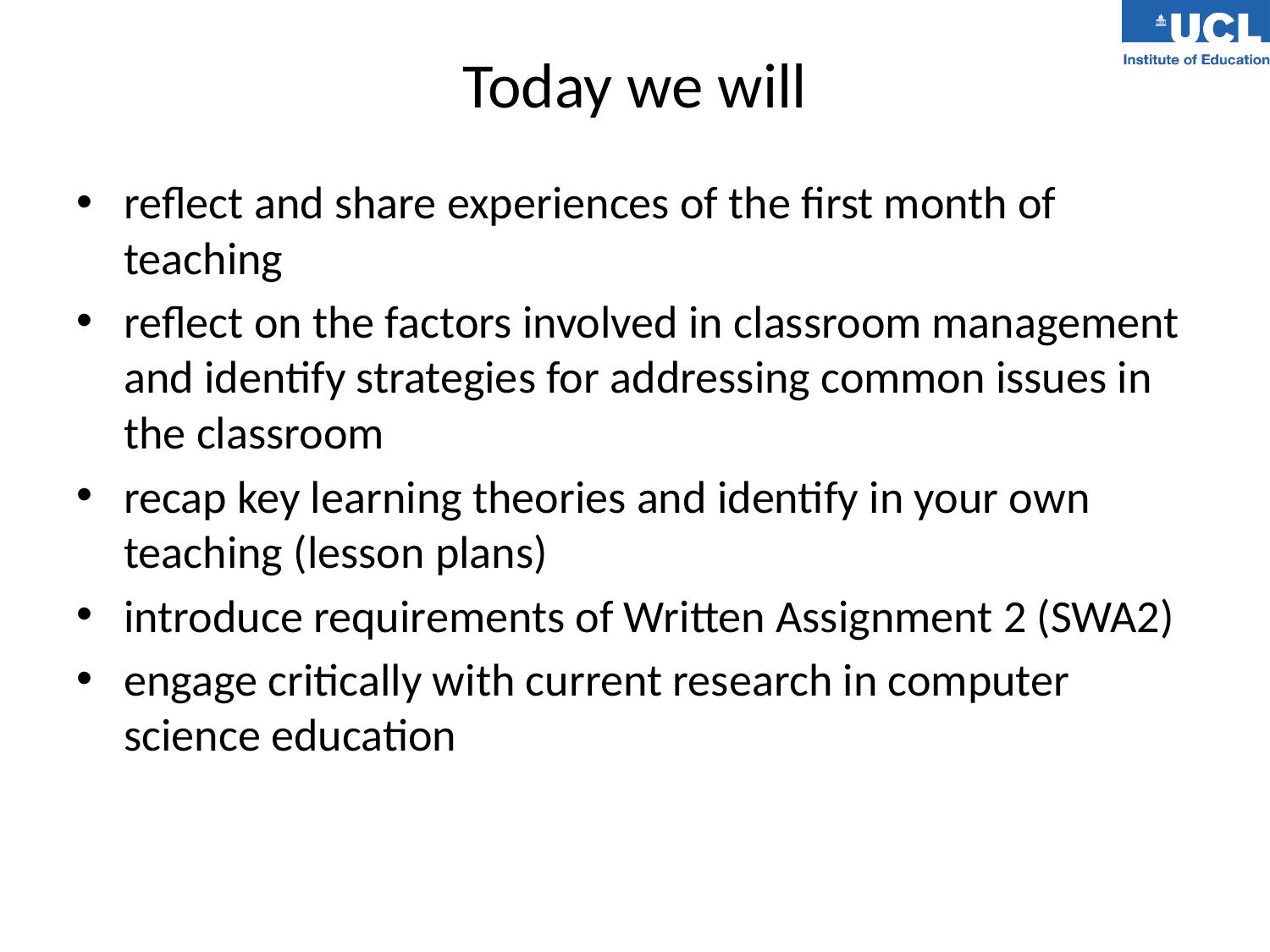

# Today we will
reflect and share experiences of the first month of teaching
reflect on the factors involved in classroom management and identify strategies for addressing common issues in the classroom
recap key learning theories and identify in your own teaching (lesson plans)
introduce requirements of Written Assignment 2 (SWA2)
engage critically with current research in computer science education